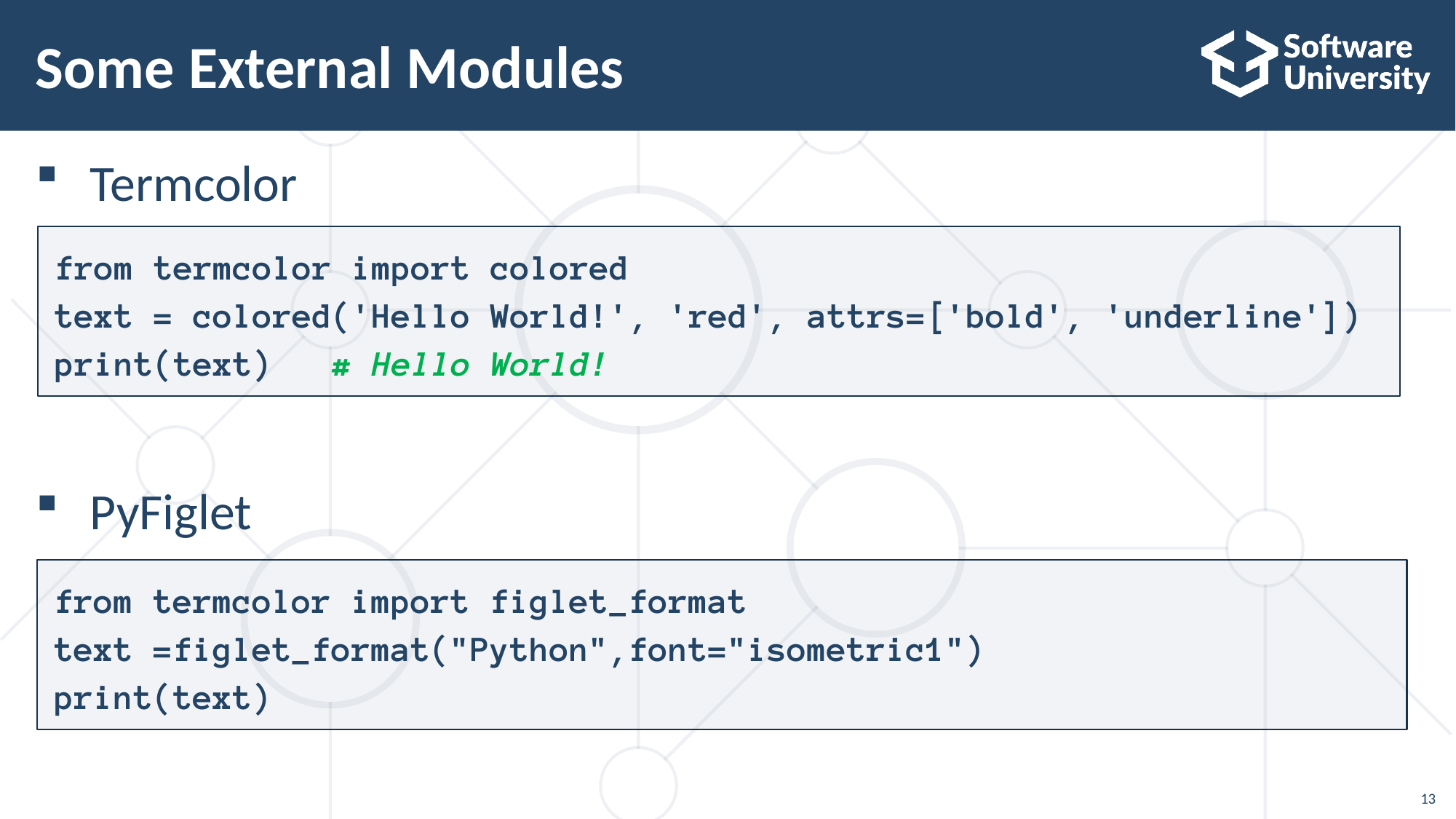

# Some External Modules
Termcolor

PyFiglet
from termcolor import colored
text = colored('Hello World!', 'red', attrs=['bold', 'underline'])
print(text)   # Hello World!
from termcolor import figlet_format
text =figlet_format("Python",font="isometric1")
print(text)
13